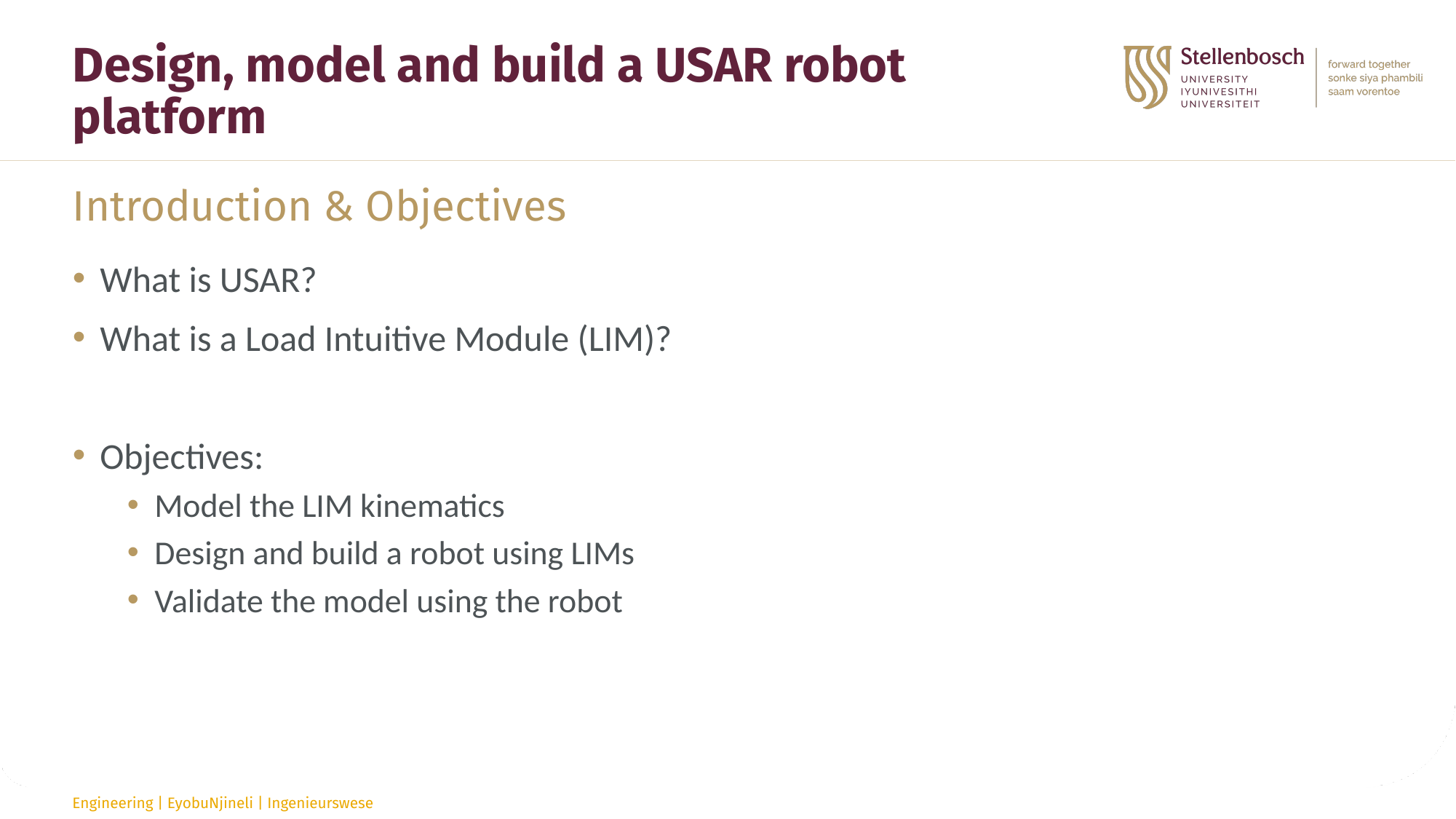

# Design, model and build a USAR robot platform
Introduction & Objectives
What is USAR?
What is a Load Intuitive Module (LIM)?

Objectives:
Model the LIM kinematics
Design and build a robot using LIMs
Validate the model using the robot